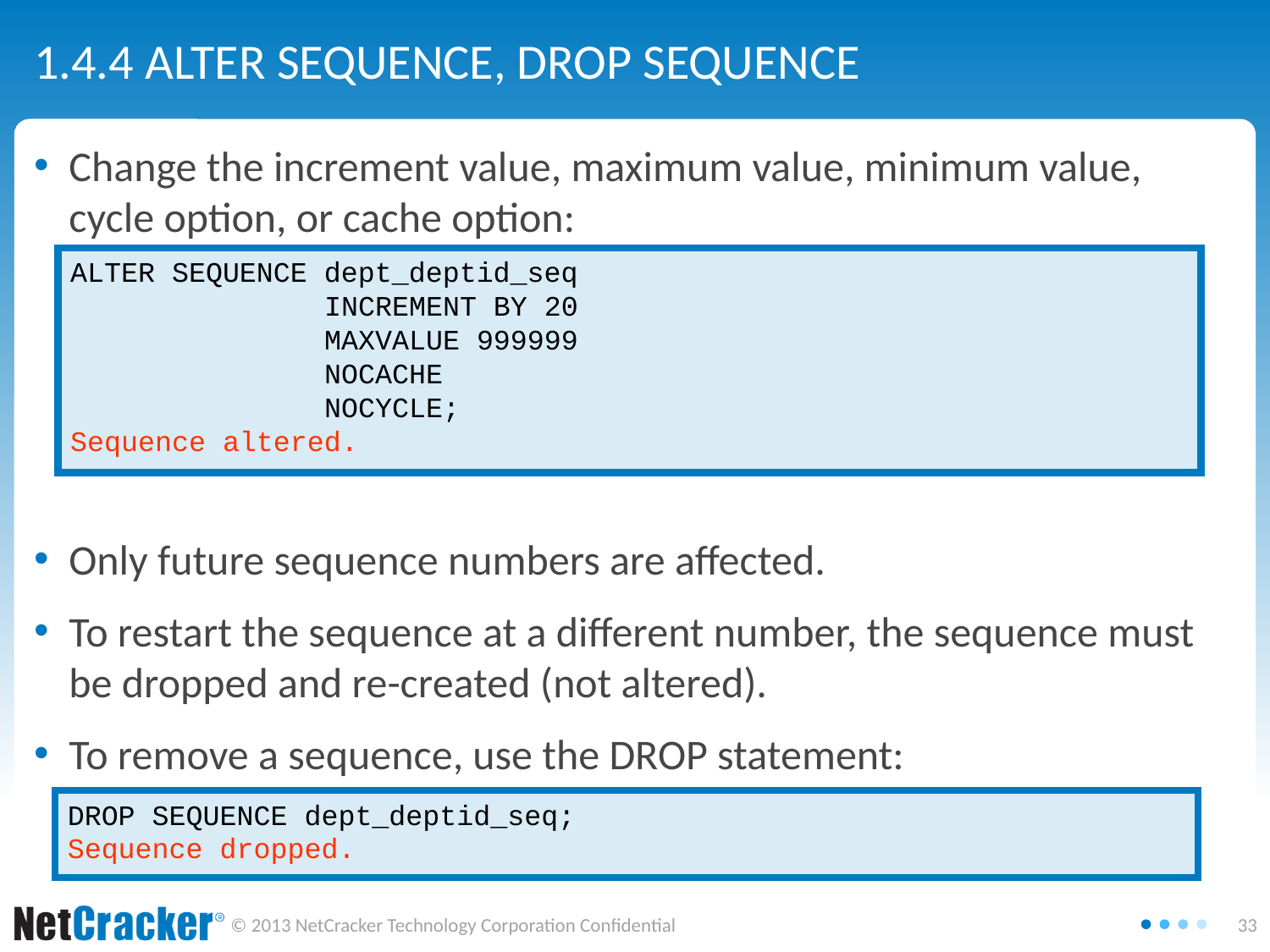

# 1.4.4 ALTER SEQUENCE, DROP SEQUENCE
Change the increment value, maximum value, minimum value, cycle option, or cache option:

Only future sequence numbers are affected.
To restart the sequence at a different number, the sequence must be dropped and re-created (not altered).
To remove a sequence, use the DROP statement:

ALTER SEQUENCE dept_deptid_seq
               INCREMENT BY 20
               MAXVALUE 999999
               NOCACHE
               NOCYCLE;
Sequence altered.
DROP SEQUENCE dept_deptid_seq;
Sequence dropped.